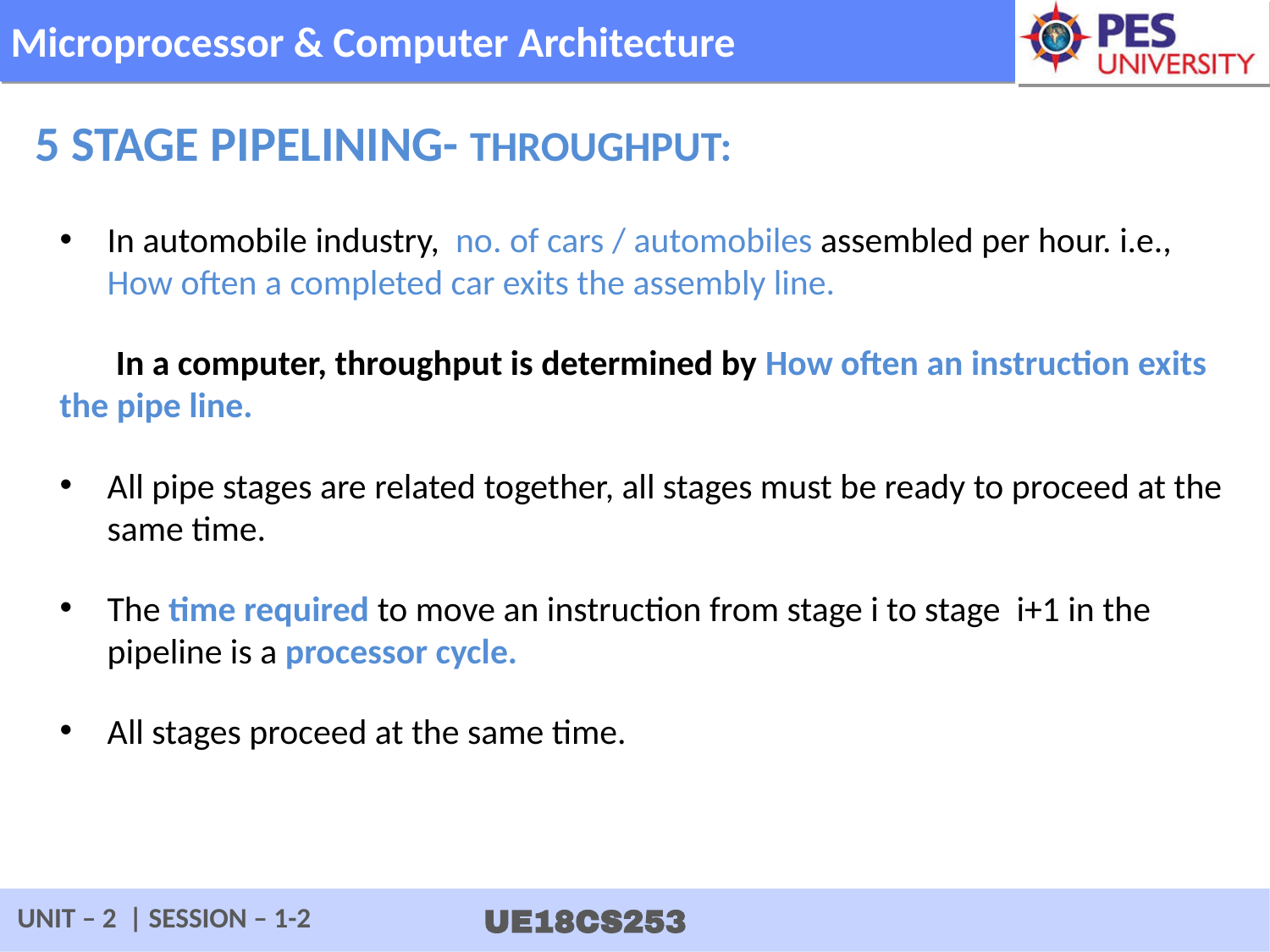

5 Stage Pipelining- Throughput:
In automobile industry,  no. of cars / automobiles assembled per hour. i.e., How often a completed car exits the assembly line.

       In a computer, throughput is determined by How often an instruction exits the pipe line.

All pipe stages are related together, all stages must be ready to proceed at the same time.

The time required to move an instruction from stage i to stage  i+1 in the pipeline is a processor cycle.

All stages proceed at the same time.